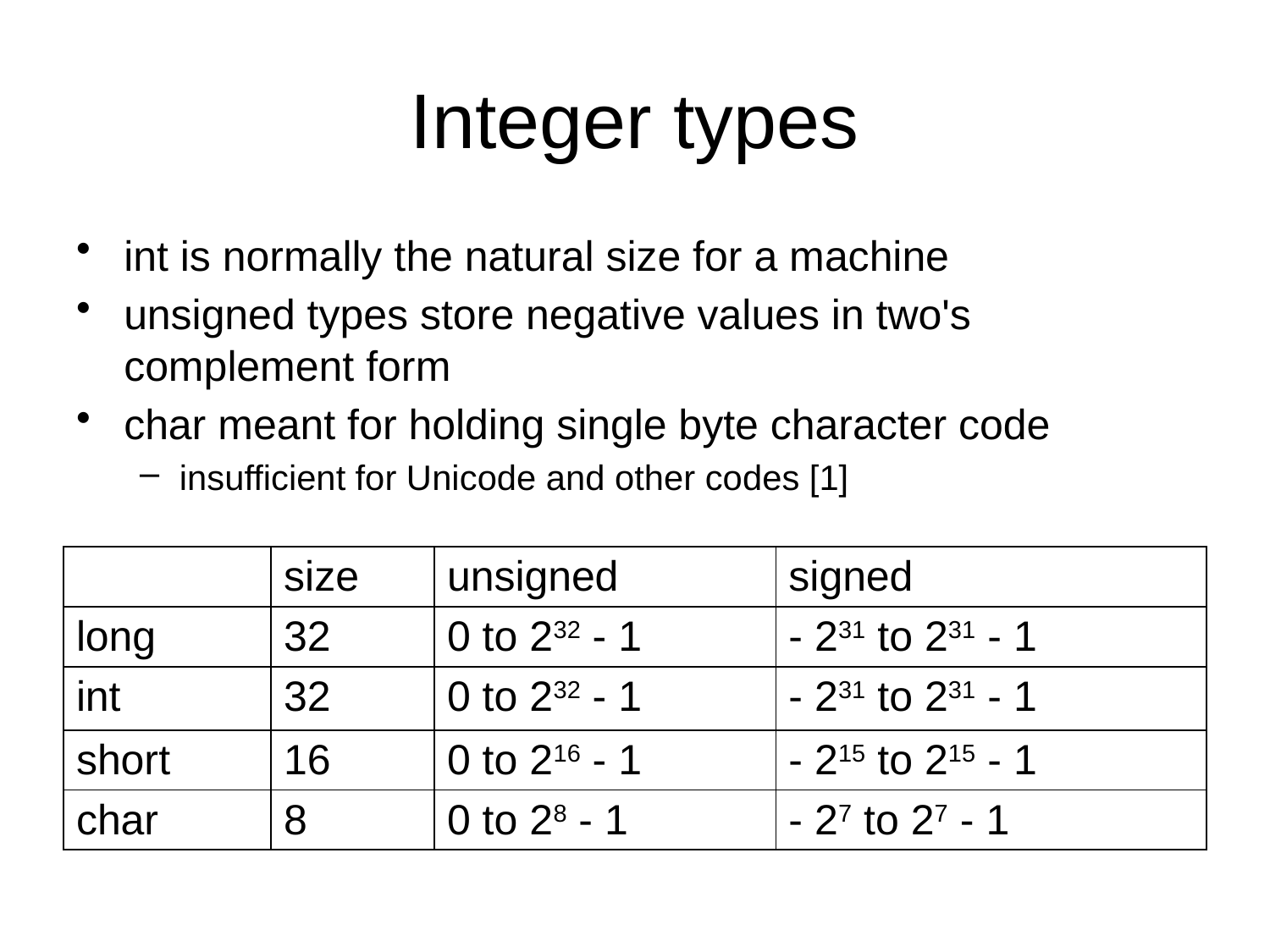

# Integer types
int is normally the natural size for a machine
unsigned types store negative values in two's complement form
char meant for holding single byte character code
insufficient for Unicode and other codes [1]
|  | size | unsigned | signed |
| --- | --- | --- | --- |
| long | 32 | 0 to 232 - 1 | - 231 to 231 - 1 |
| int | 32 | 0 to 232 - 1 | - 231 to 231 - 1 |
| short | 16 | 0 to 216 - 1 | - 215 to 215 - 1 |
| char | 8 | 0 to 28 - 1 | - 27 to 27 - 1 |